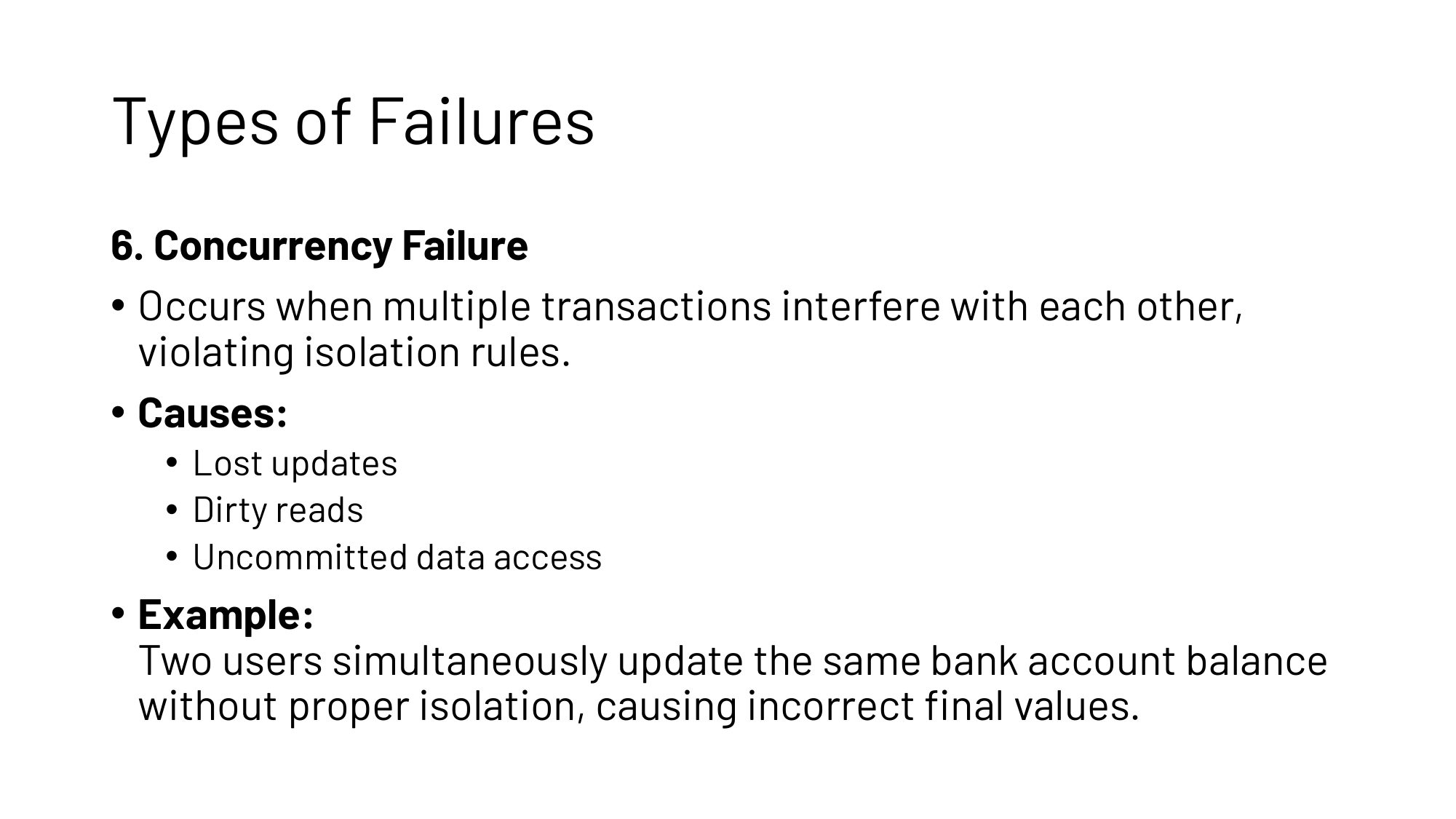

# Types of Failures
6. Concurrency Failure
Occurs when multiple transactions interfere with each other, violating isolation rules.
Causes:
Lost updates
Dirty reads
Uncommitted data access
Example:
Two users simultaneously update the same bank account balance without proper isolation, causing incorrect final values.